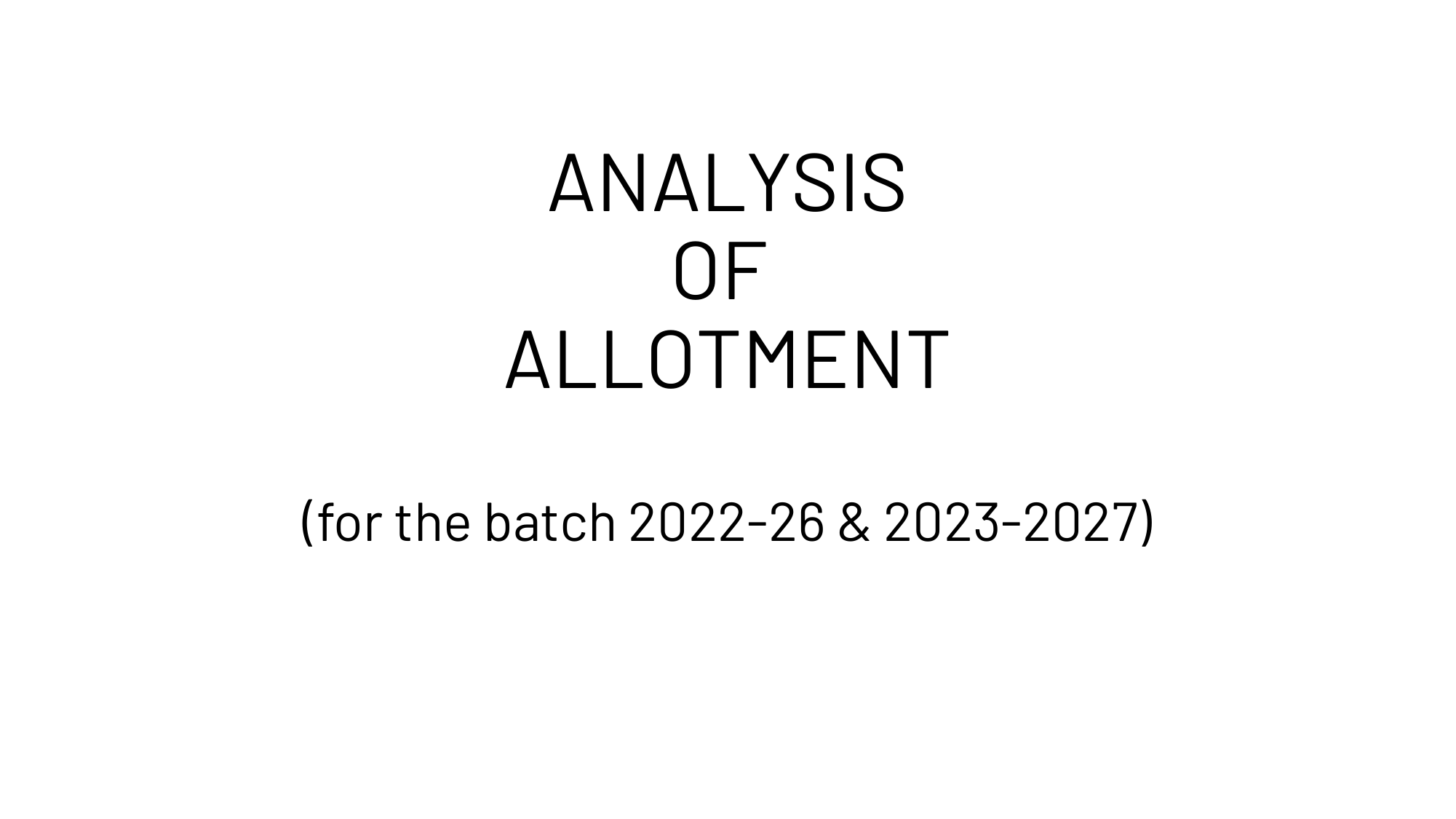

# ANALYSIS OF ALLOTMENT (for the batch 2022-26 & 2023-2027)